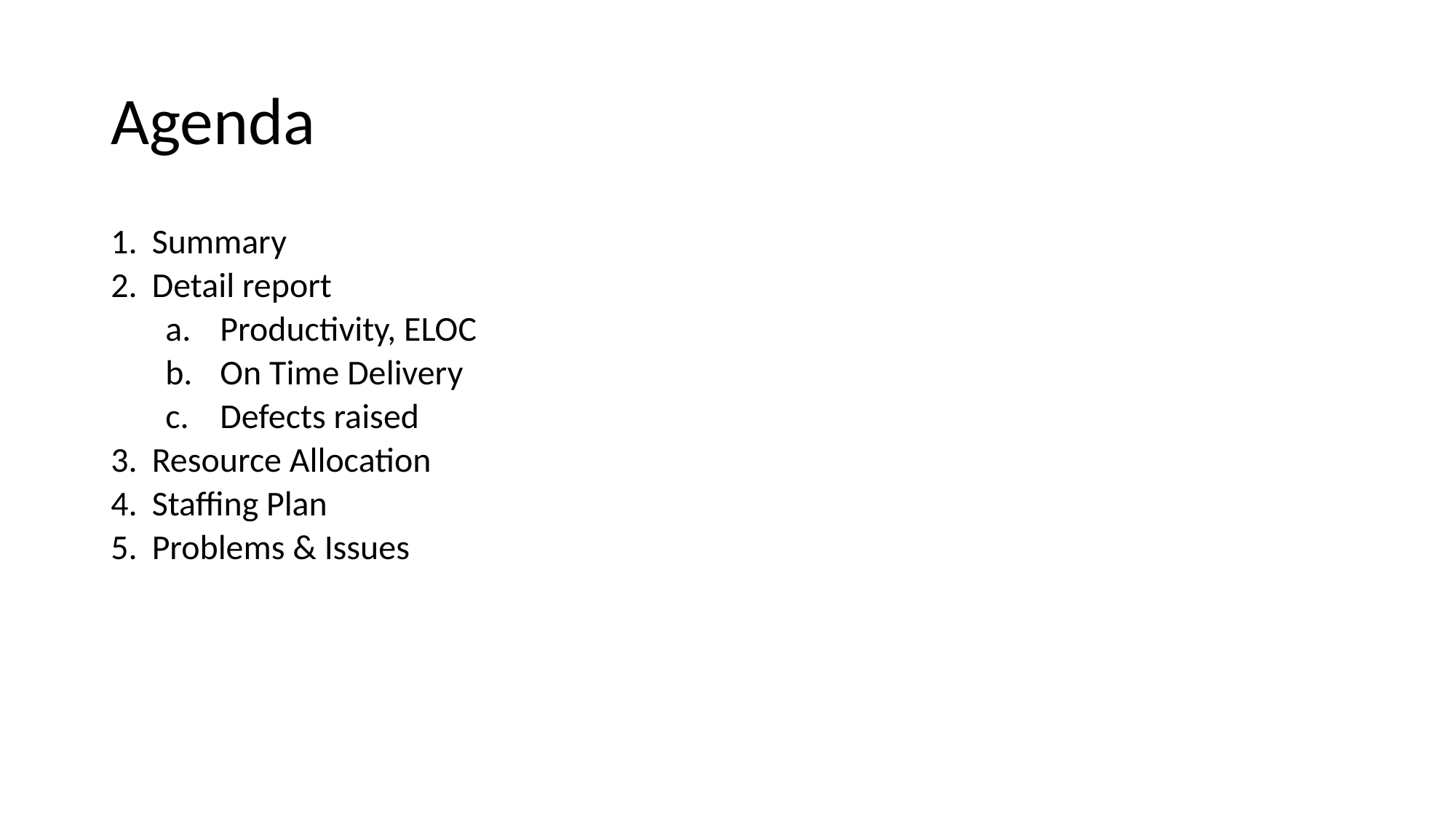

# Agenda
Summary
Detail report
Productivity, ELOC
On Time Delivery
Defects raised
Resource Allocation
Staffing Plan
Problems & Issues